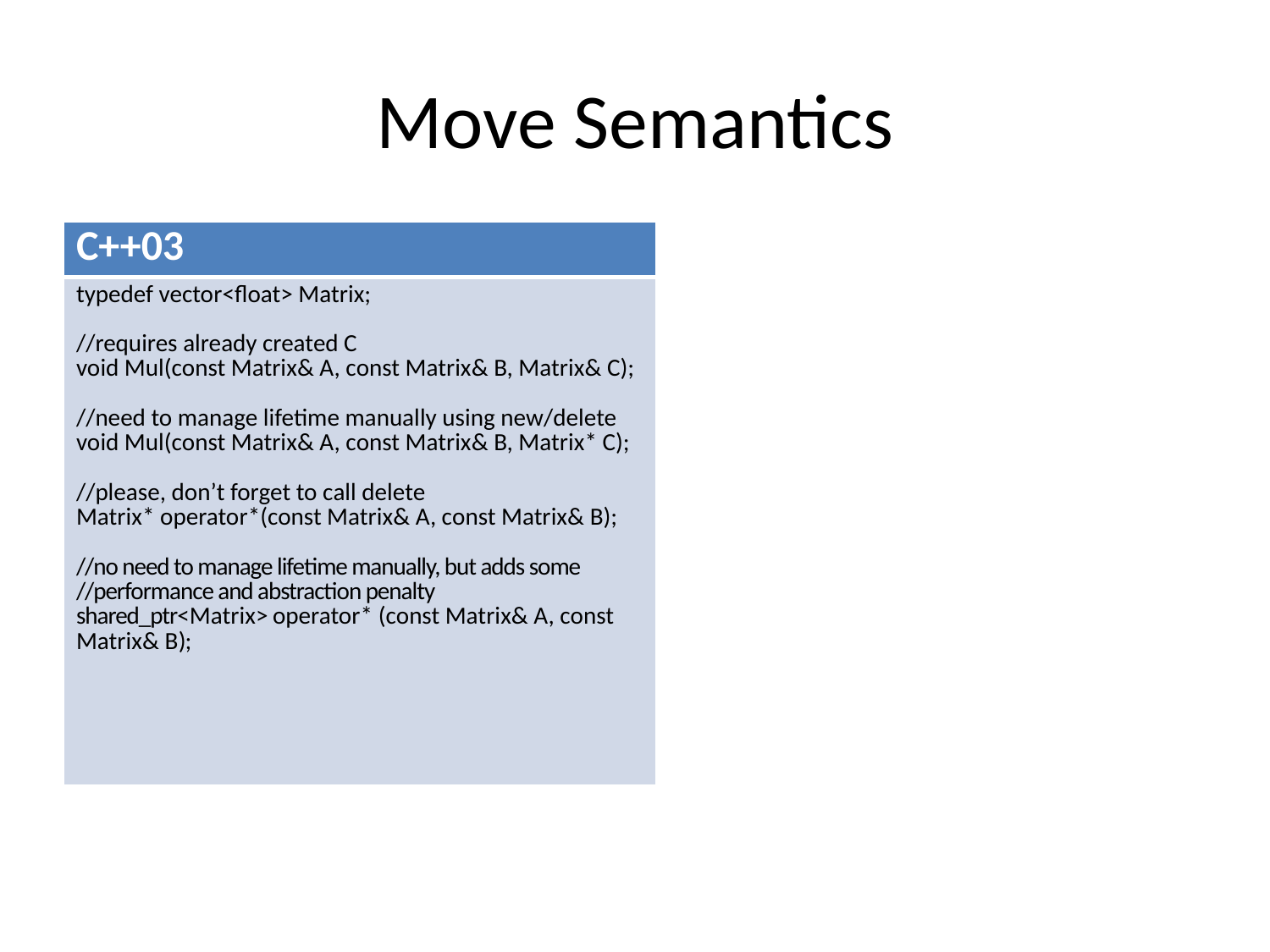

# Move Semantics
| C++03 |
| --- |
| typedef vector<float> Matrix; //requires already created C void Mul(const Matrix& A, const Matrix& B, Matrix& C); //need to manage lifetime manually using new/delete void Mul(const Matrix& A, const Matrix& B, Matrix\* C); //please, don’t forget to call delete Matrix\* operator\*(const Matrix& A, const Matrix& B); //no need to manage lifetime manually, but adds some //performance and abstraction penalty shared\_ptr<Matrix> operator\* (const Matrix& A, const Matrix& B); |